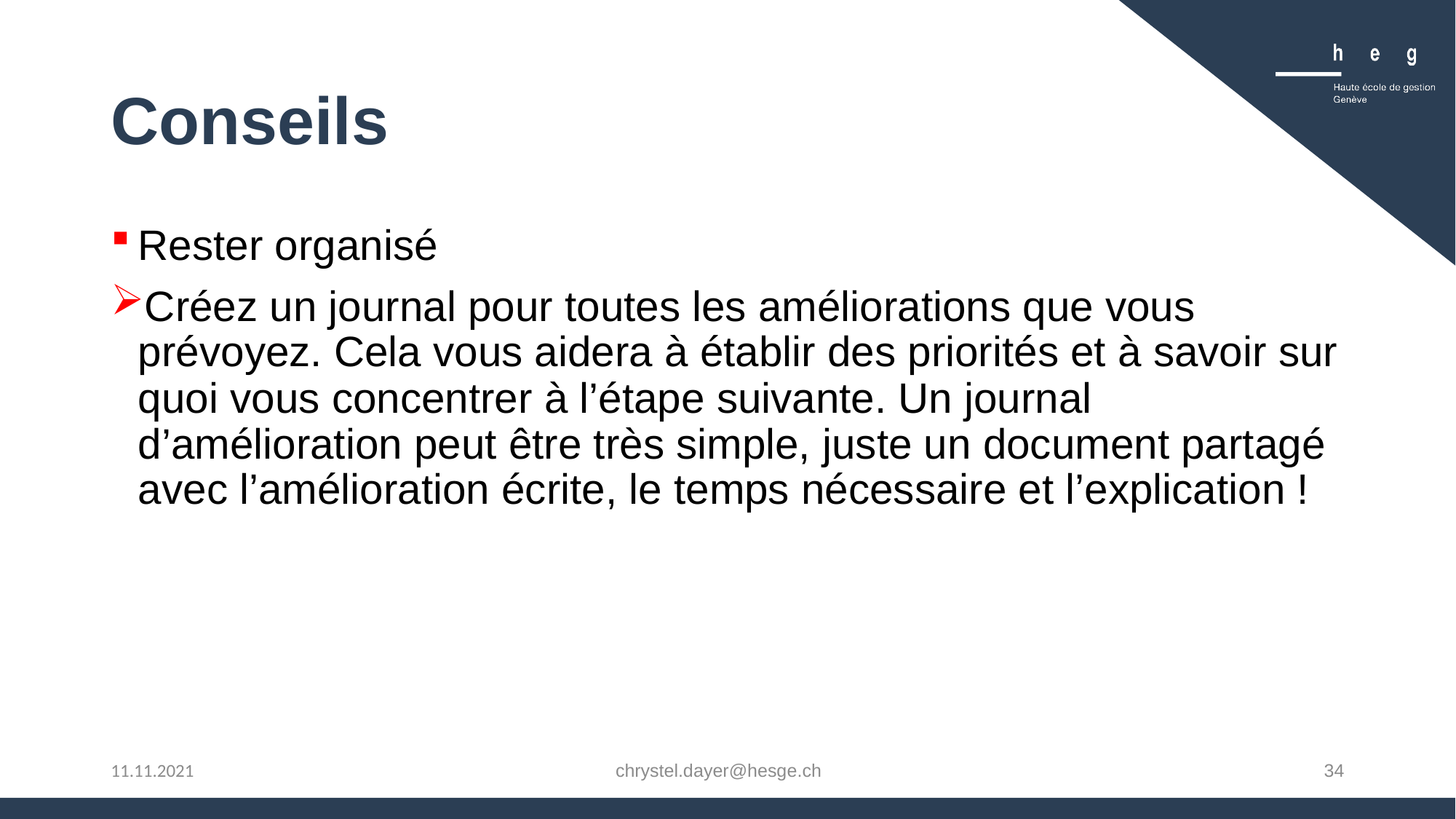

# Conseils
Rester organisé
Créez un journal pour toutes les améliorations que vous prévoyez. Cela vous aidera à établir des priorités et à savoir sur quoi vous concentrer à l’étape suivante. Un journal d’amélioration peut être très simple, juste un document partagé avec l’amélioration écrite, le temps nécessaire et l’explication !

chrystel.dayer@hesge.ch
34